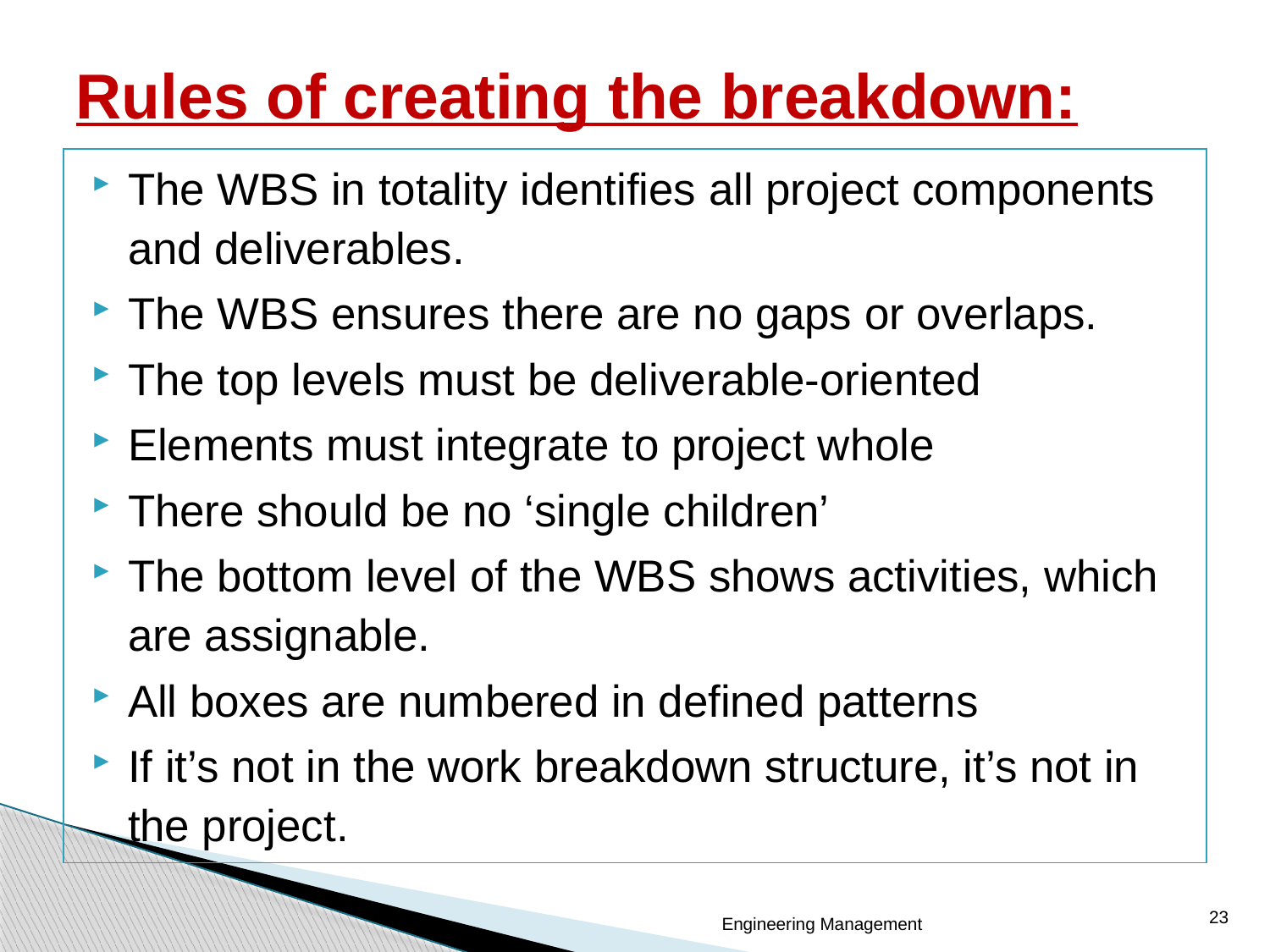

# Rules of creating the breakdown:
The WBS in totality identifies all project components and deliverables.
The WBS ensures there are no gaps or overlaps.
The top levels must be deliverable-oriented
Elements must integrate to project whole
There should be no ‘single children’
The bottom level of the WBS shows activities, which are assignable.
All boxes are numbered in defined patterns
If it’s not in the work breakdown structure, it’s not in the project.
23
Engineering Management